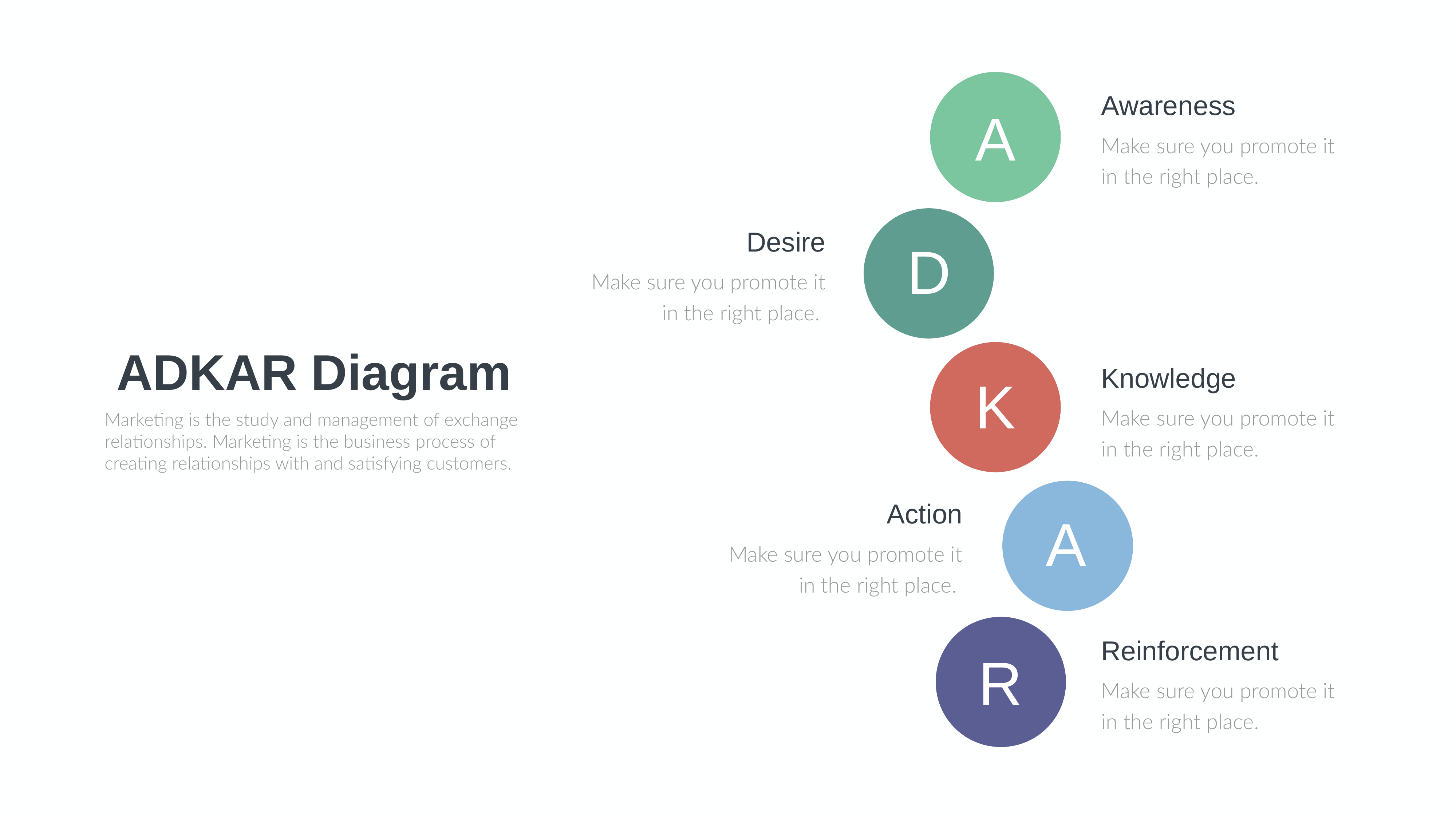

Awareness
Make sure you promote it in the right place.
A

Desire
Make sure you promote it in the right place.
D
ADKAR Diagram
Marketing is the study and management of exchange relationships. Marketing is the business process of creating relationships with and satisfying customers.

Knowledge
Make sure you promote it in the right place.
K

Action
Make sure you promote it in the right place.
A

Reinforcement
Make sure you promote it in the right place.
R